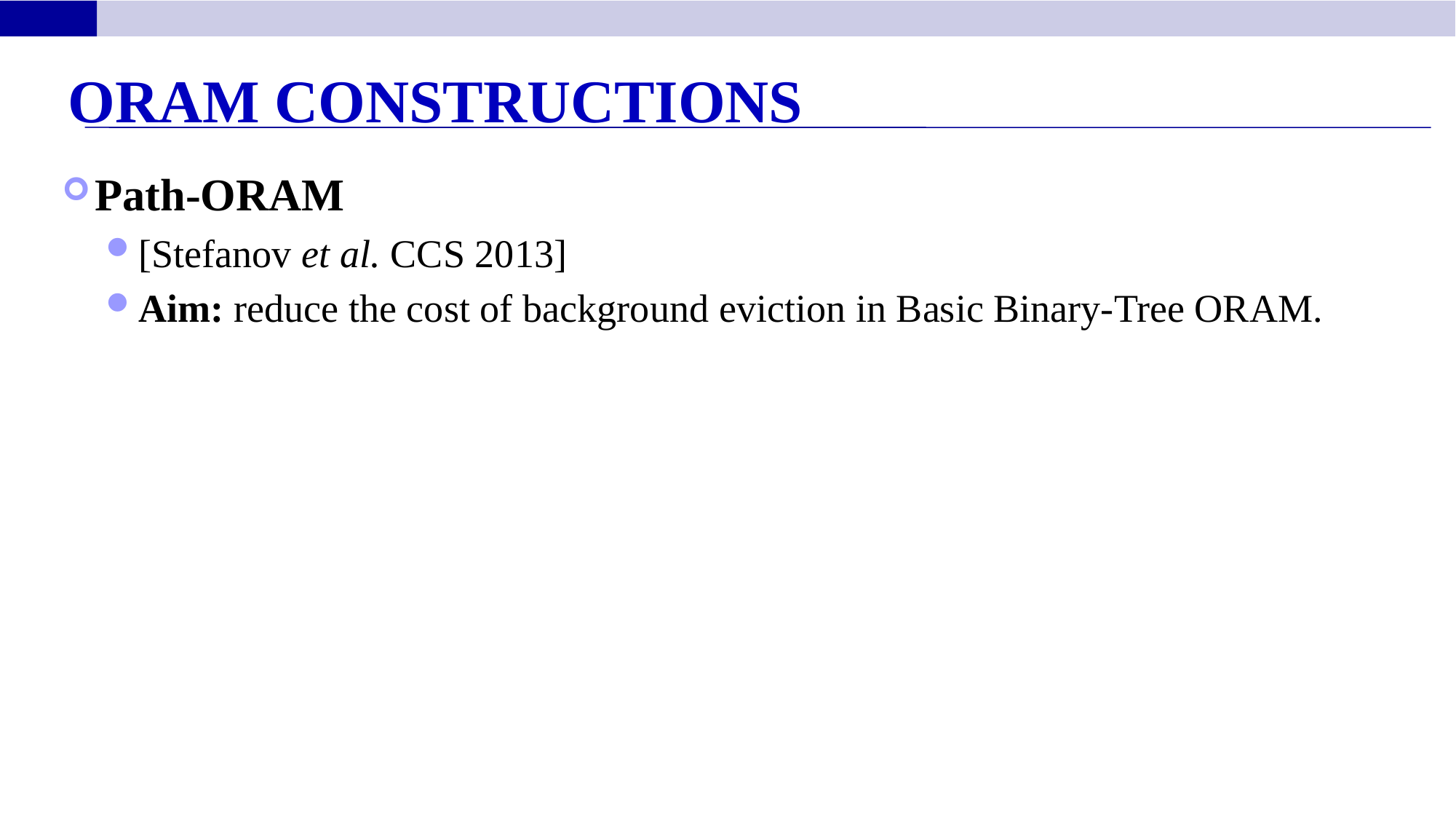

ORAM Constructions
Path-ORAM
[Stefanov et al. CCS 2013]
Aim: reduce the cost of background eviction in Basic Binary-Tree ORAM.